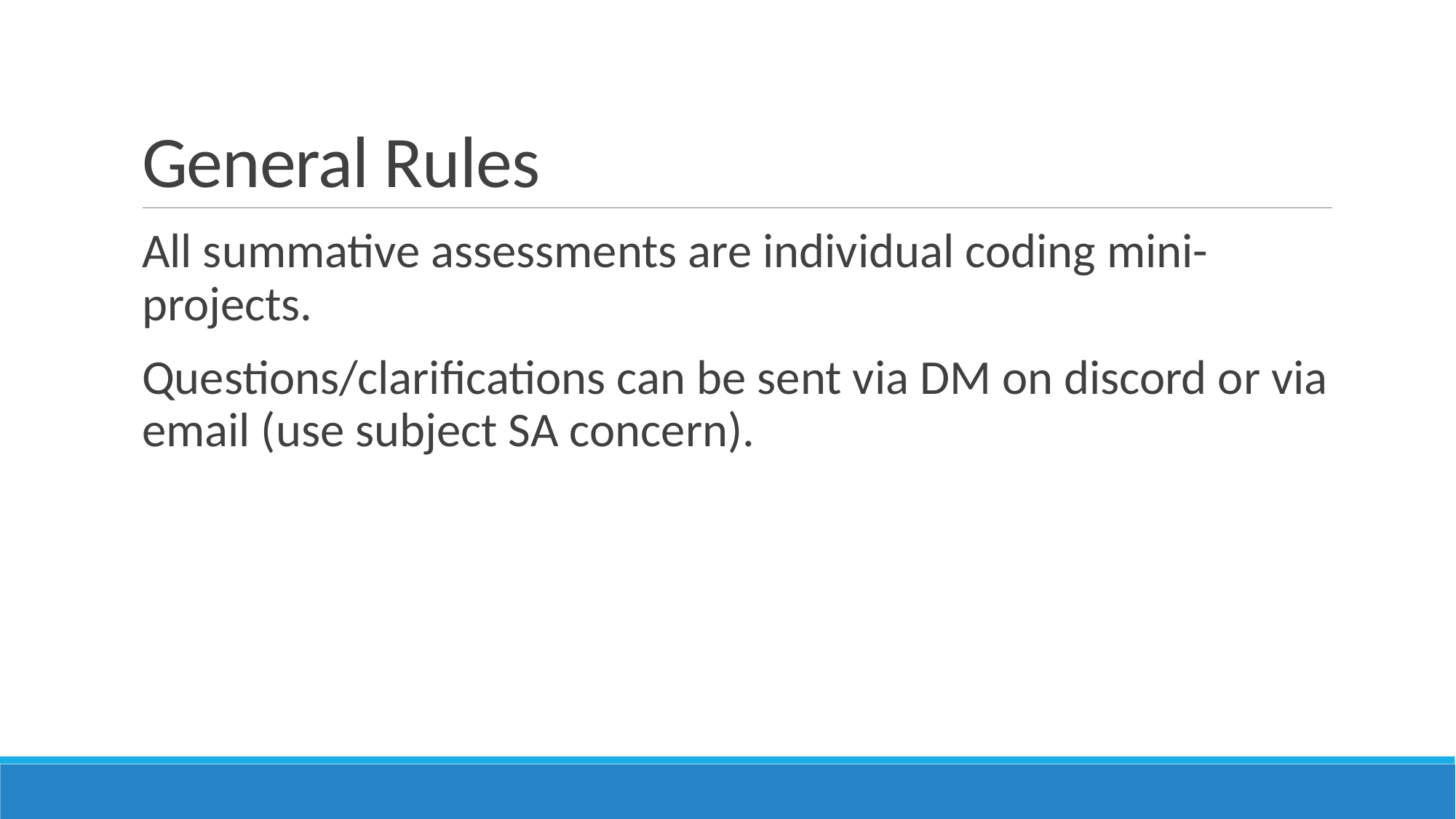

# General Rules
All summative assessments are individual coding mini-projects.
Questions/clarifications can be sent via DM on discord or via email (use subject SA concern).